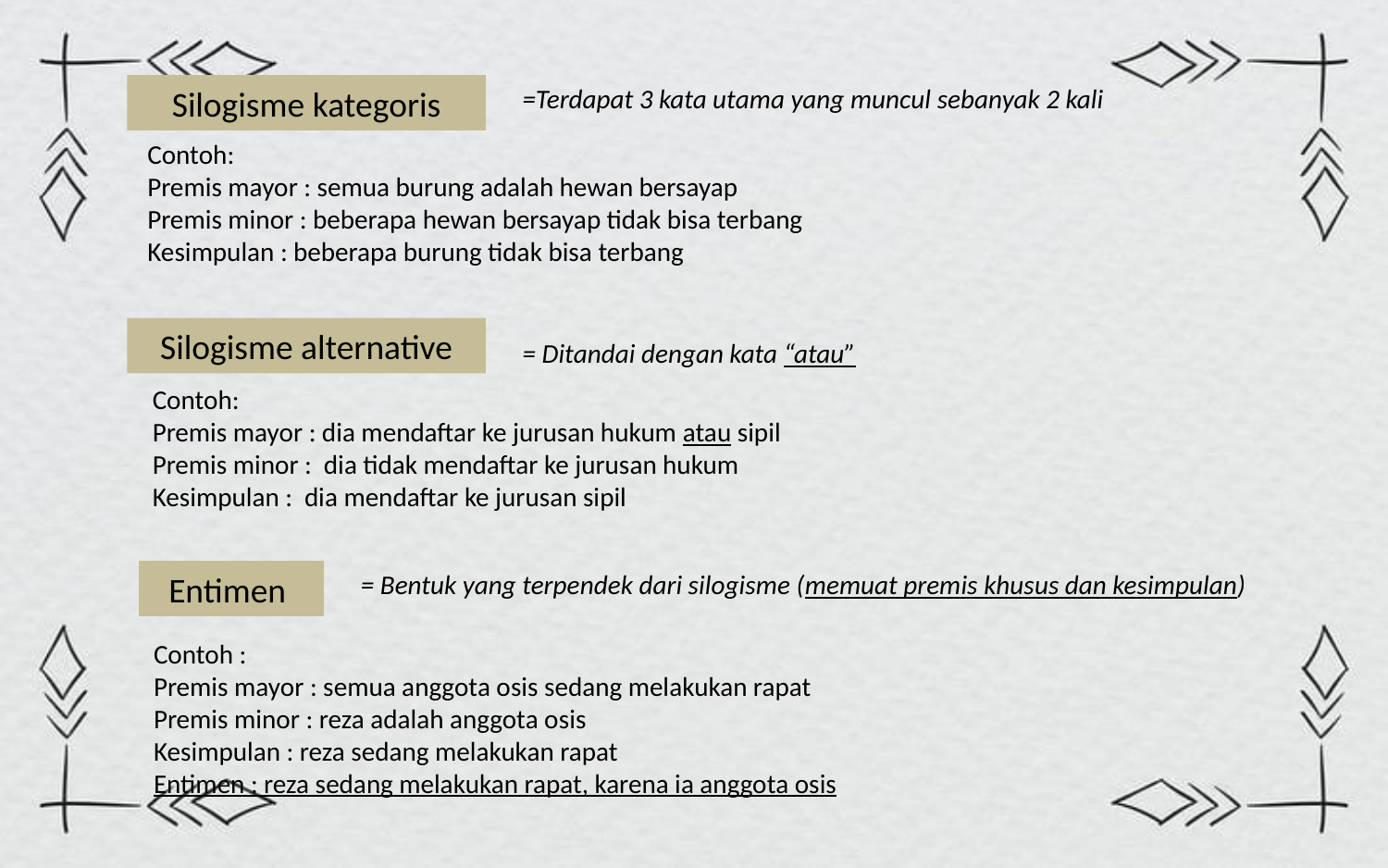

Silogisme kategoris
=Terdapat 3 kata utama yang muncul sebanyak 2 kali
Contoh:
Premis mayor : semua burung adalah hewan bersayap
Premis minor : beberapa hewan bersayap tidak bisa terbang
Kesimpulan : beberapa burung tidak bisa terbang
Silogisme alternative
= Ditandai dengan kata “atau”
Contoh:
Premis mayor : dia mendaftar ke jurusan hukum atau sipil
Premis minor :  dia tidak mendaftar ke jurusan hukum
Kesimpulan :  dia mendaftar ke jurusan sipil
Entimen
= Bentuk yang terpendek dari silogisme (memuat premis khusus dan kesimpulan)
Contoh :
Premis mayor : semua anggota osis sedang melakukan rapat
Premis minor : reza adalah anggota osis
Kesimpulan : reza sedang melakukan rapat
Entimen : reza sedang melakukan rapat, karena ia anggota osis